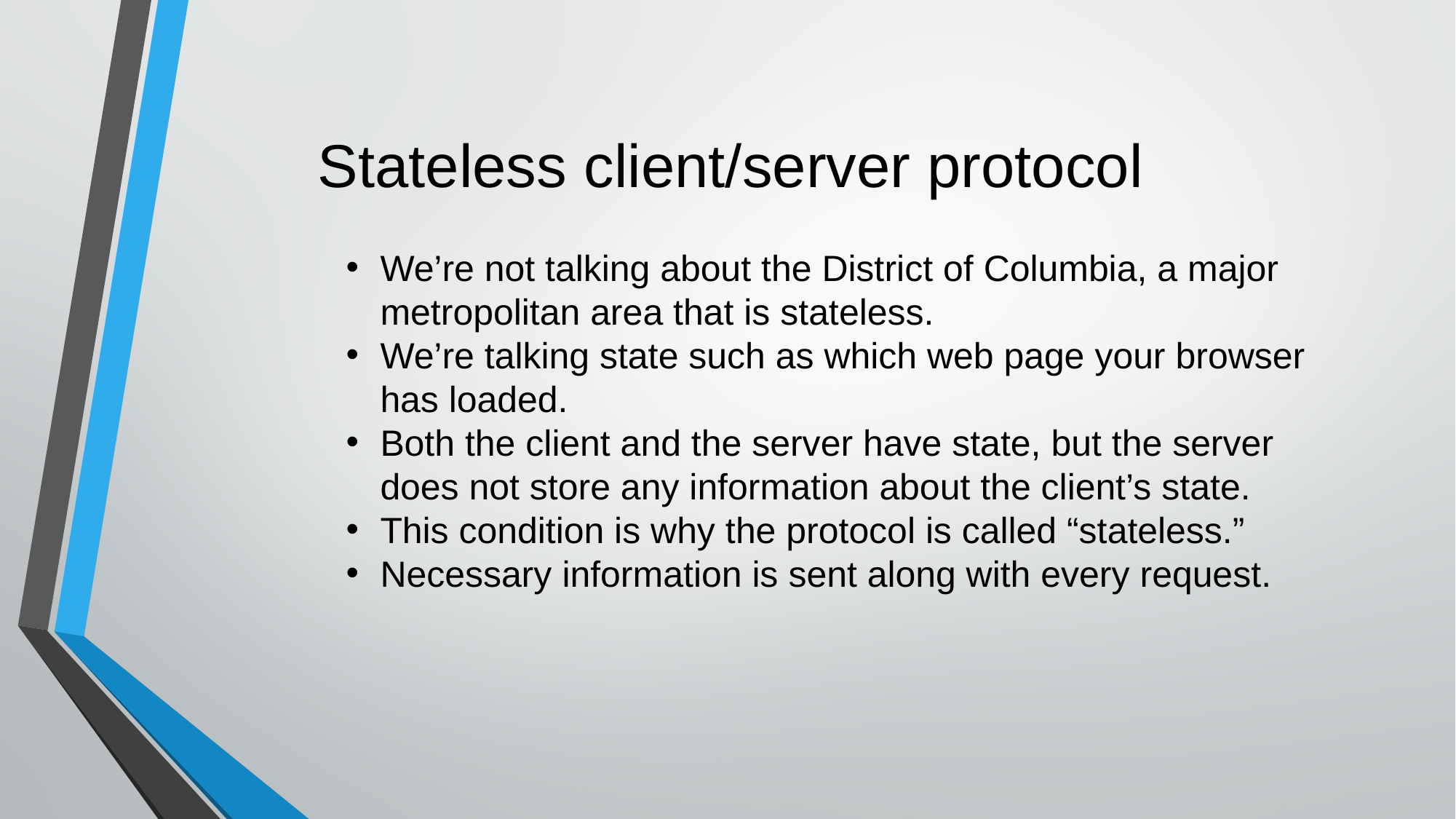

# Stateless client/server protocol
We’re not talking about the District of Columbia, a major metropolitan area that is stateless.
We’re talking state such as which web page your browser has loaded.
Both the client and the server have state, but the server does not store any information about the client’s state.
This condition is why the protocol is called “stateless.”
Necessary information is sent along with every request.